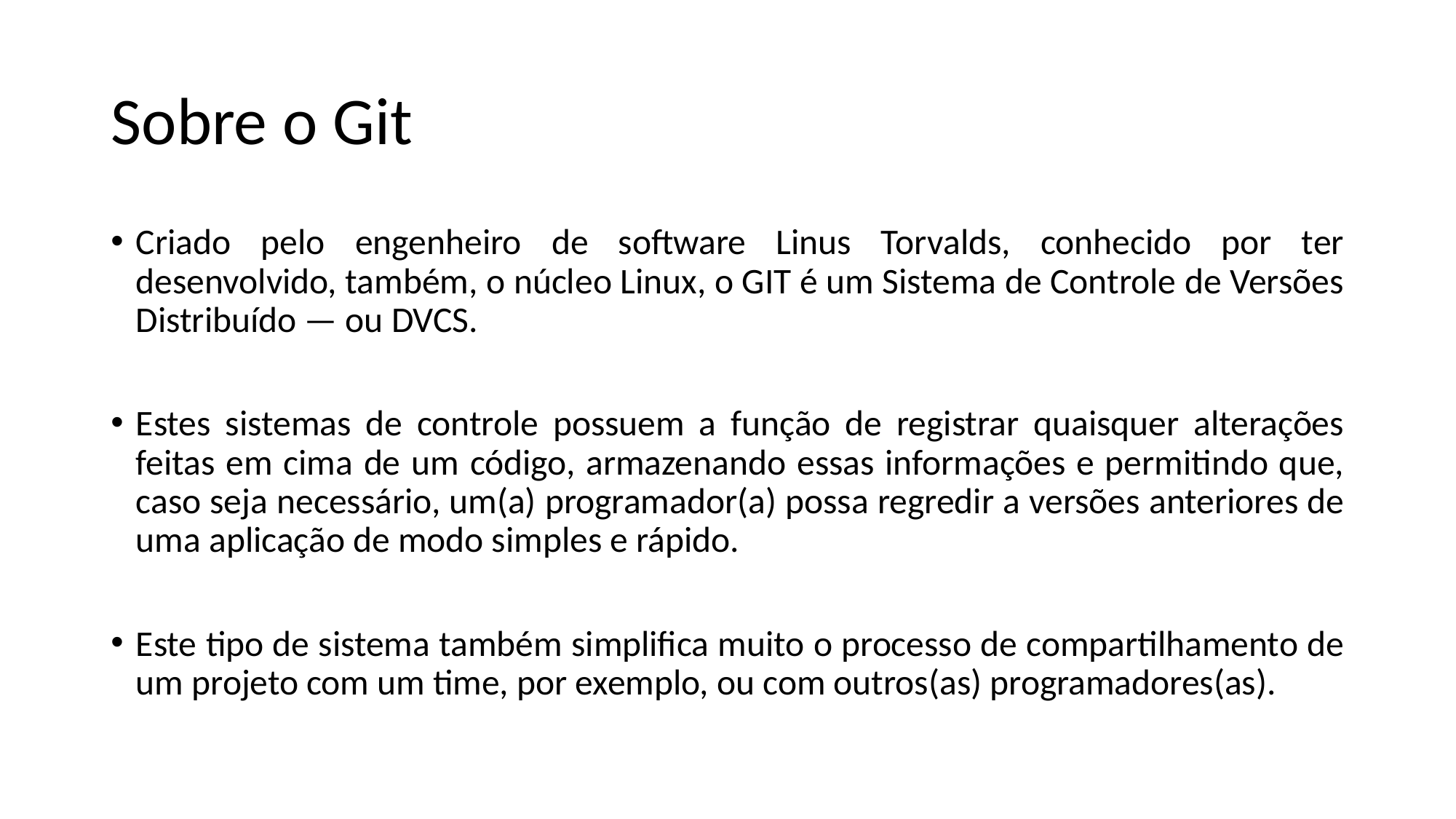

# Sobre o Git
Criado pelo engenheiro de software Linus Torvalds, conhecido por ter desenvolvido, também, o núcleo Linux, o GIT é um Sistema de Controle de Versões Distribuído — ou DVCS.

Estes sistemas de controle possuem a função de registrar quaisquer alterações feitas em cima de um código, armazenando essas informações e permitindo que, caso seja necessário, um(a) programador(a) possa regredir a versões anteriores de uma aplicação de modo simples e rápido.

Este tipo de sistema também simplifica muito o processo de compartilhamento de um projeto com um time, por exemplo, ou com outros(as) programadores(as).